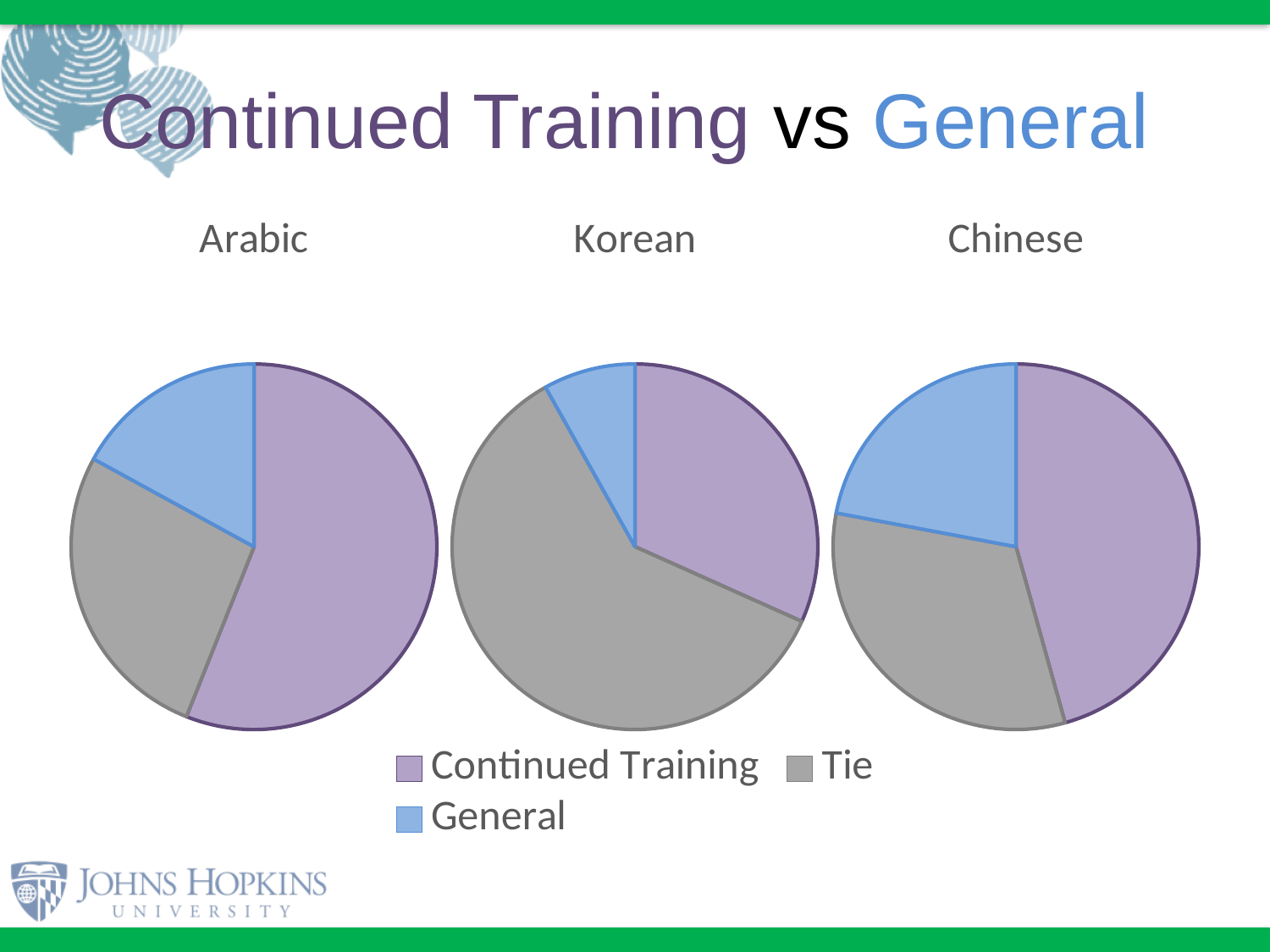

# Continued Training vs General

### Chart: Arabic

| Category | Arabic |
|---|---|
| Continued Training | 79.0 |
| Tie | 38.0 |
| General  | 24.0 |

### Chart: Korean

| Category | Korean |
|---|---|
| Korean | 39.0 |
| Column2 | 74.0 |
| Column3 | 10.0 |

### Chart: Chinese

| Category | Chinese |
|---|---|
| Continued Training | 58.0 |
| Tie | 41.0 |
| General  | 28.0 |

### Chart

| Category |  |
|---|---|
| Continued Training | None |
| Tie | None |
| General  | None |